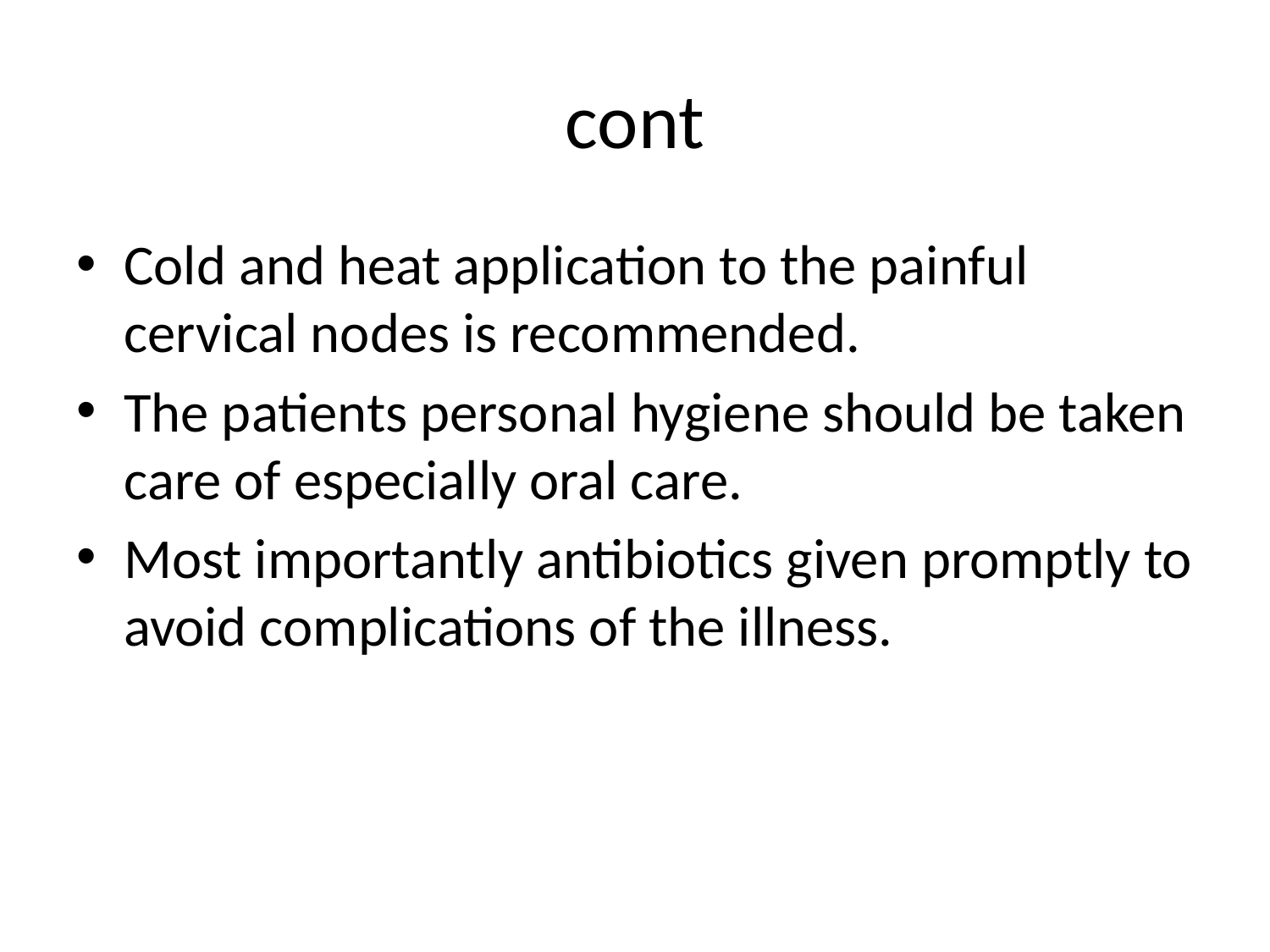

# cont
Cold and heat application to the painful cervical nodes is recommended.
The patients personal hygiene should be taken care of especially oral care.
Most importantly antibiotics given promptly to avoid complications of the illness.